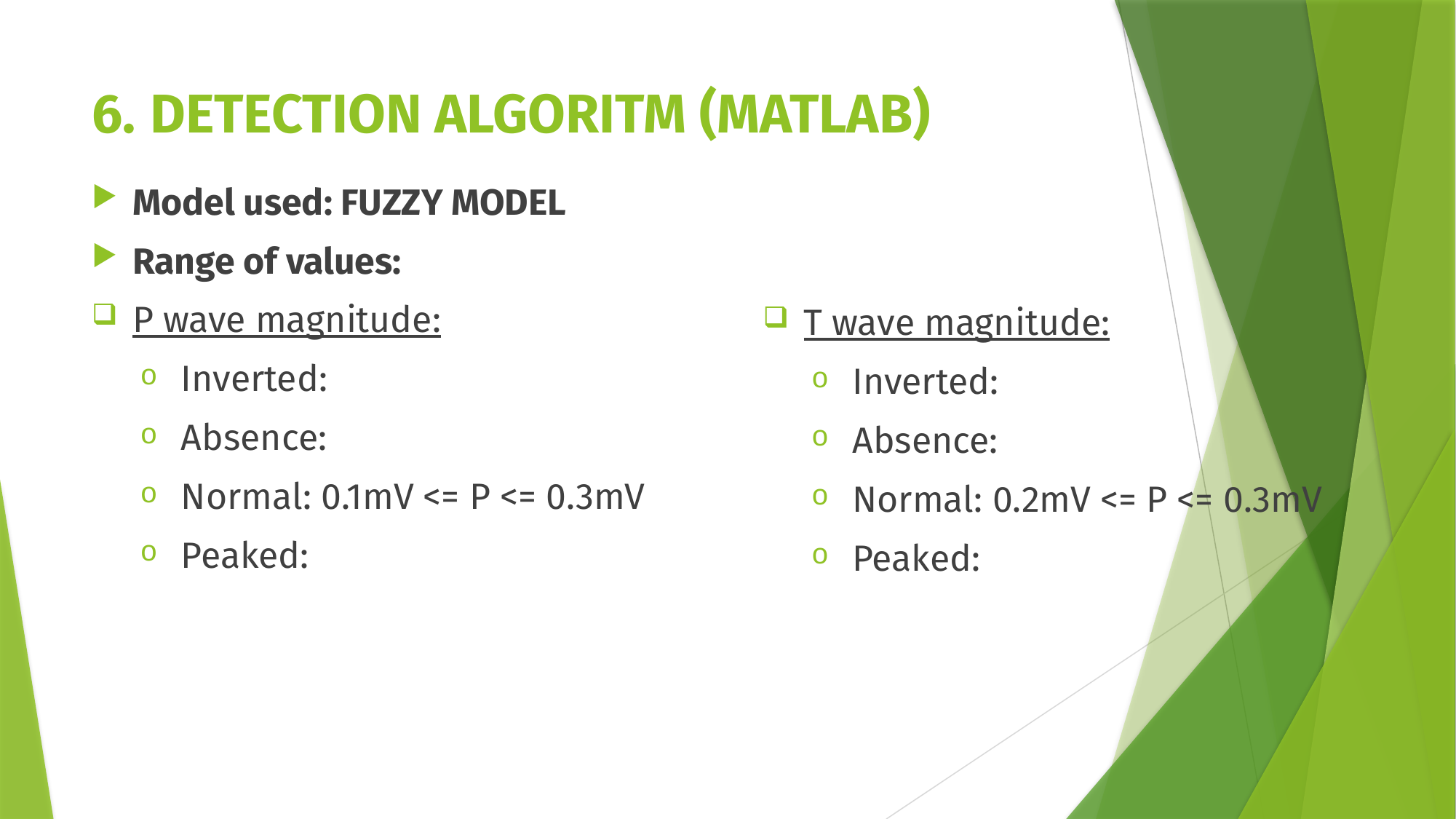

# 6. DETECTION ALGORITM (MATLAB)
Model used: FUZZY MODEL
Range of values:
P wave magnitude:
Inverted:
Absence:
Normal: 0.1mV <= P <= 0.3mV
Peaked:

T wave magnitude:
Inverted:
Absence:
Normal: 0.2mV <= P <= 0.3mV
Peaked: